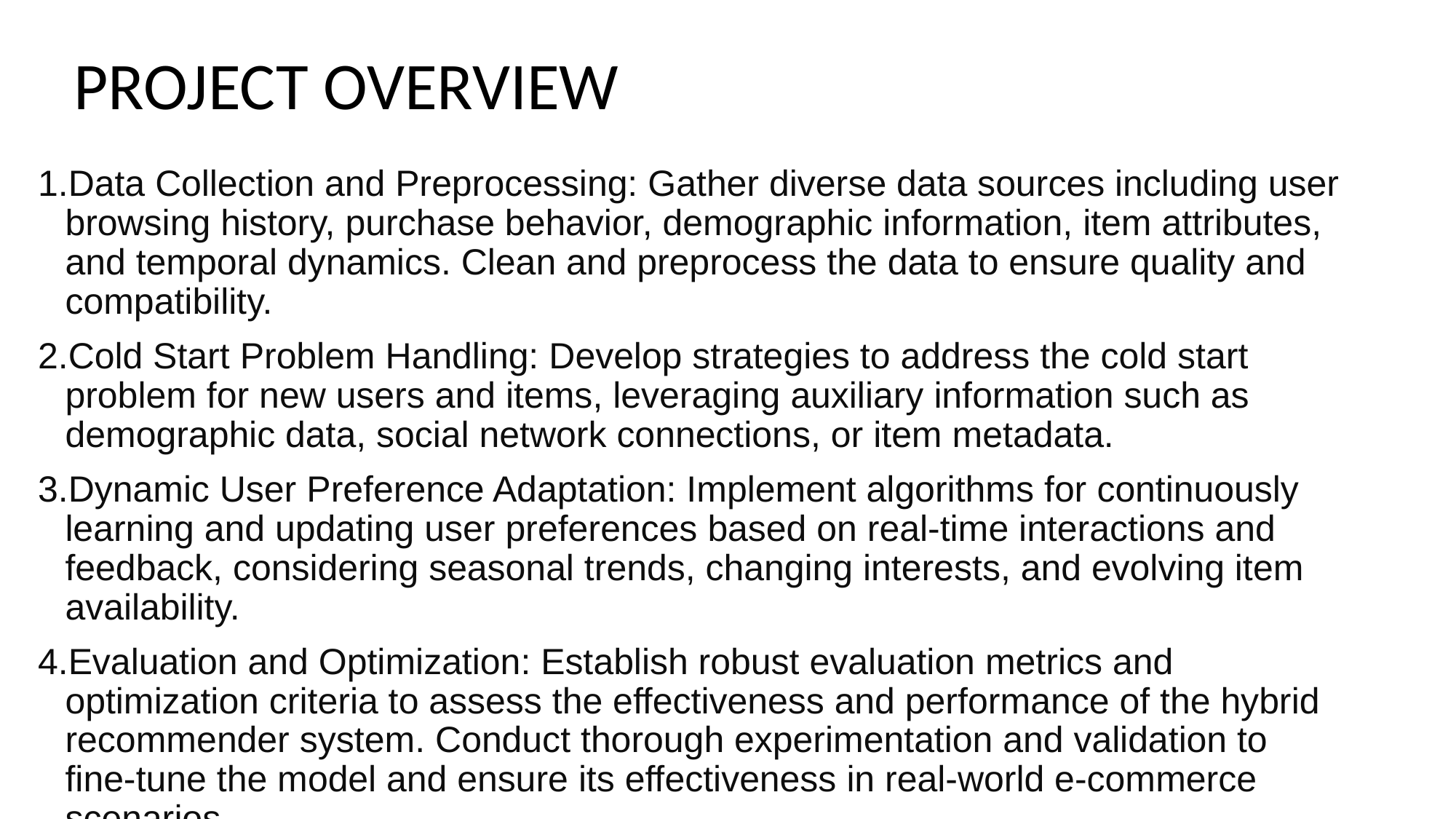

# PROJECT OVERVIEW
Data Collection and Preprocessing: Gather diverse data sources including user browsing history, purchase behavior, demographic information, item attributes, and temporal dynamics. Clean and preprocess the data to ensure quality and compatibility.
Cold Start Problem Handling: Develop strategies to address the cold start problem for new users and items, leveraging auxiliary information such as demographic data, social network connections, or item metadata.
Dynamic User Preference Adaptation: Implement algorithms for continuously learning and updating user preferences based on real-time interactions and feedback, considering seasonal trends, changing interests, and evolving item availability.
Evaluation and Optimization: Establish robust evaluation metrics and optimization criteria to assess the effectiveness and performance of the hybrid recommender system. Conduct thorough experimentation and validation to fine-tune the model and ensure its effectiveness in real-world e-commerce scenarios.